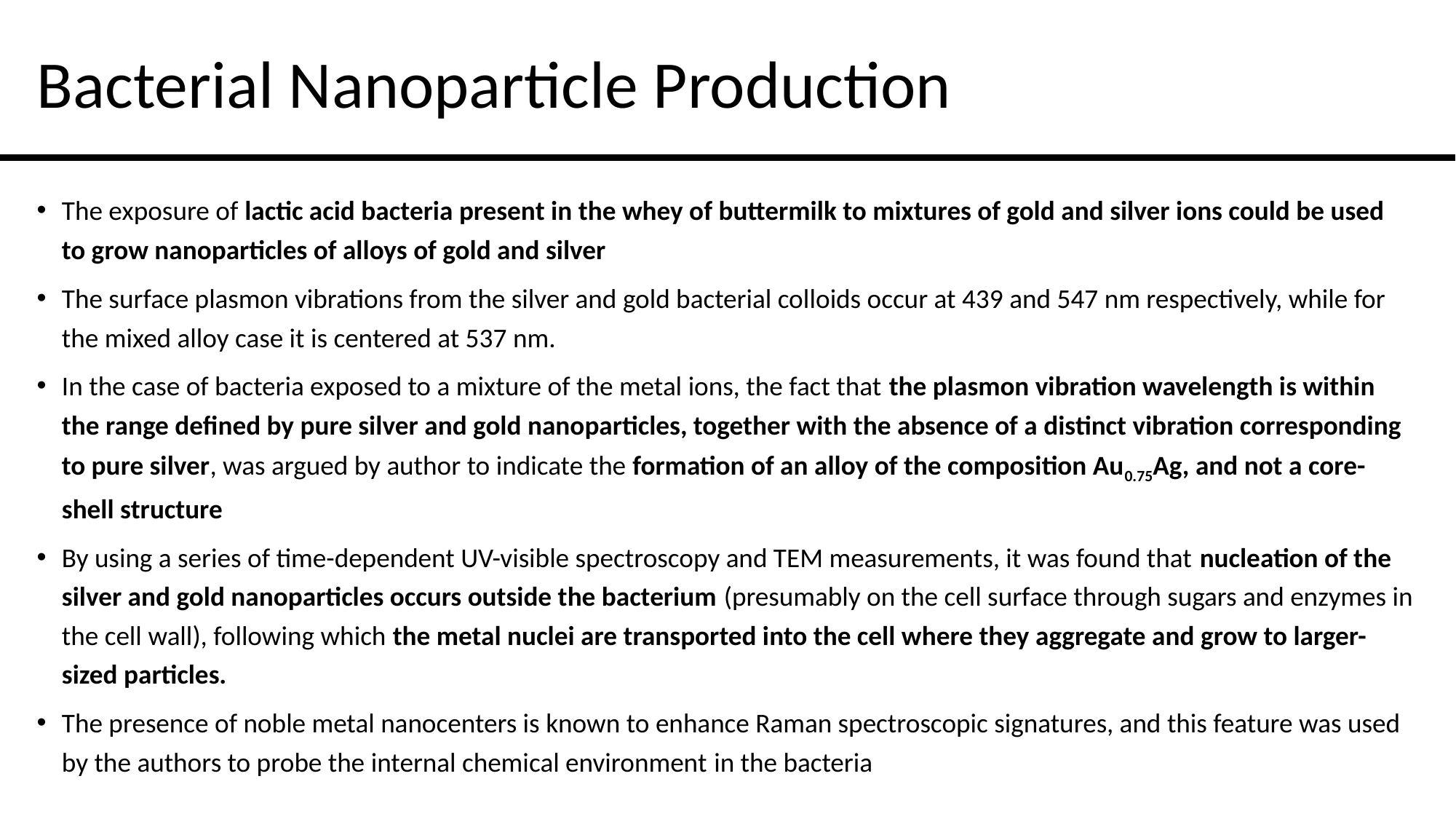

# Bacterial Nanoparticle Production
The exposure of lactic acid bacteria present in the whey of buttermilk to mixtures of gold and silver ions could be used to grow nanoparticles of alloys of gold and silver
The surface plasmon vibrations from the silver and gold bacterial colloids occur at 439 and 547 nm respectively, while for the mixed alloy case it is centered at 537 nm.
In the case of bacteria exposed to a mixture of the metal ions, the fact that the plasmon vibration wavelength is within the range defined by pure silver and gold nanoparticles, together with the absence of a distinct vibration corresponding to pure silver, was argued by author to indicate the formation of an alloy of the composition Au0.75Ag, and not a core-shell structure
By using a series of time-dependent UV-visible spectroscopy and TEM measurements, it was found that nucleation of the silver and gold nanoparticles occurs outside the bacterium (presumably on the cell surface through sugars and enzymes in the cell wall), following which the metal nuclei are transported into the cell where they aggregate and grow to larger-sized particles.
The presence of noble metal nanocenters is known to enhance Raman spectroscopic signatures, and this feature was used by the authors to probe the internal chemical environment in the bacteria